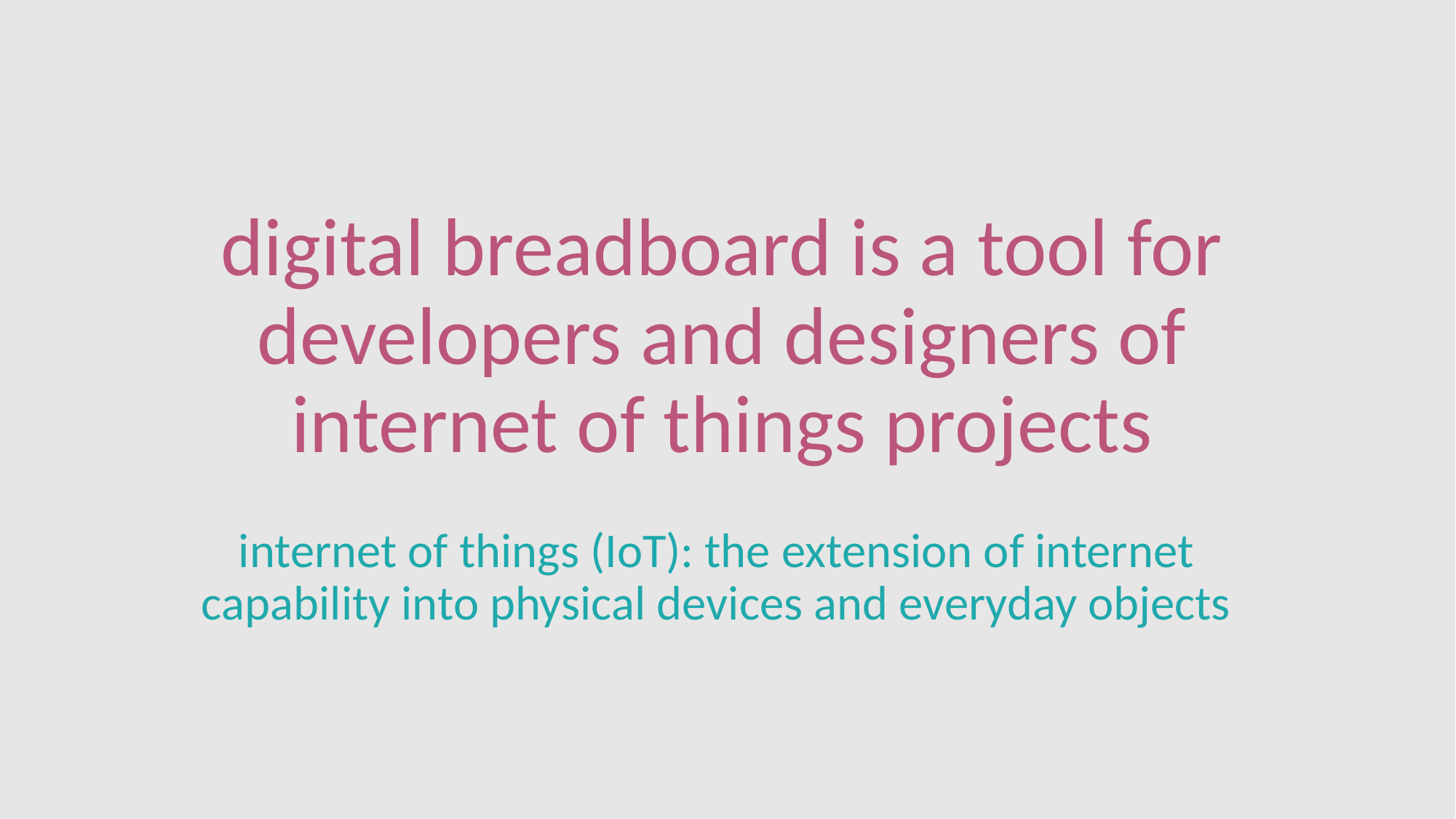

# digital breadboard is a tool for developers and designers of internet of things projects

internet of things (IoT): the extension of internet capability into physical devices and everyday objects